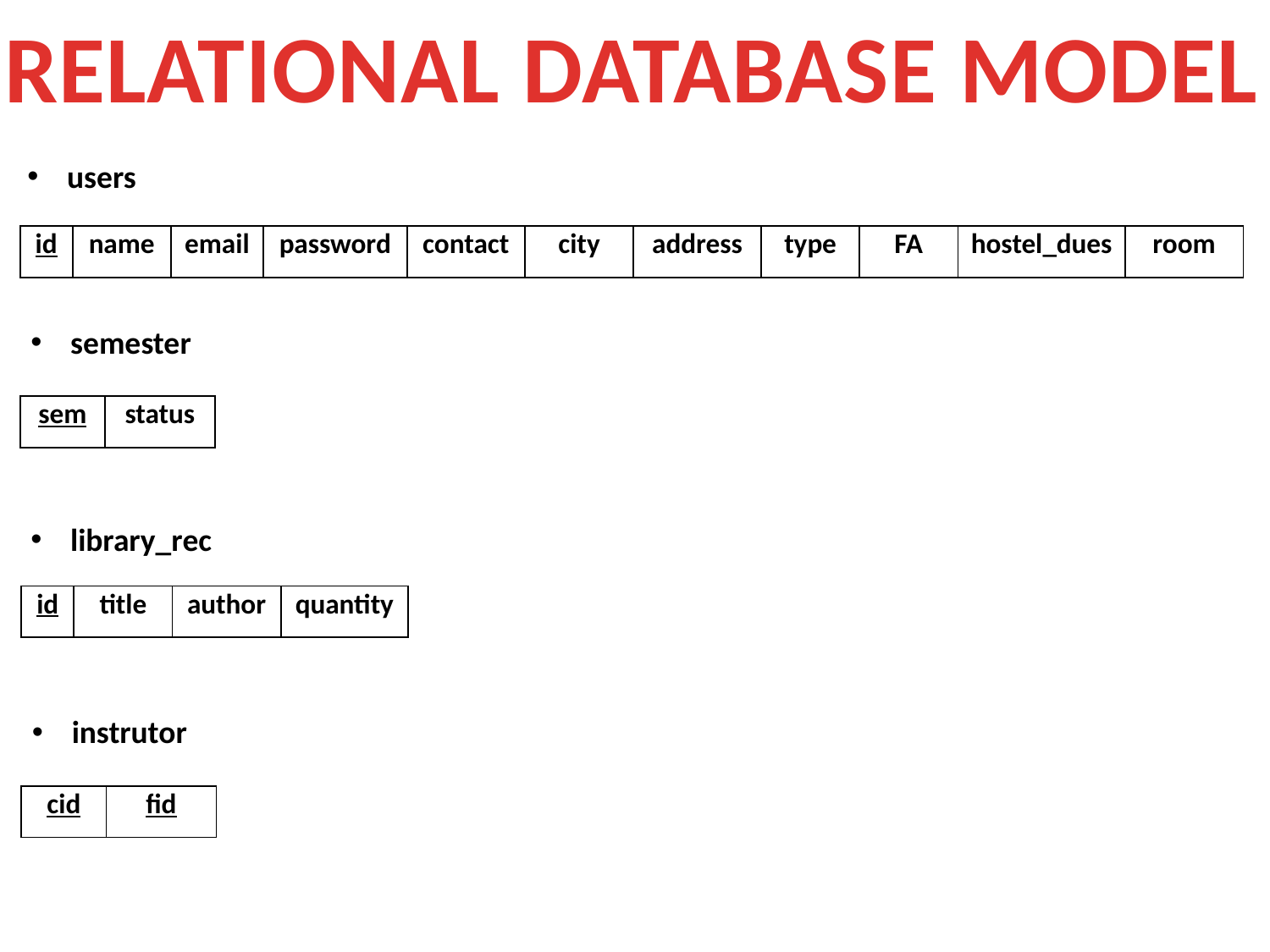

RELATIONAL DATABASE MODEL
users
| id | name | email | password | contact | city | address | type | FA | hostel\_dues | room |
| --- | --- | --- | --- | --- | --- | --- | --- | --- | --- | --- |
semester
| sem | status |
| --- | --- |
library_rec
| id | title | author | quantity |
| --- | --- | --- | --- |
instrutor
| cid | fid |
| --- | --- |